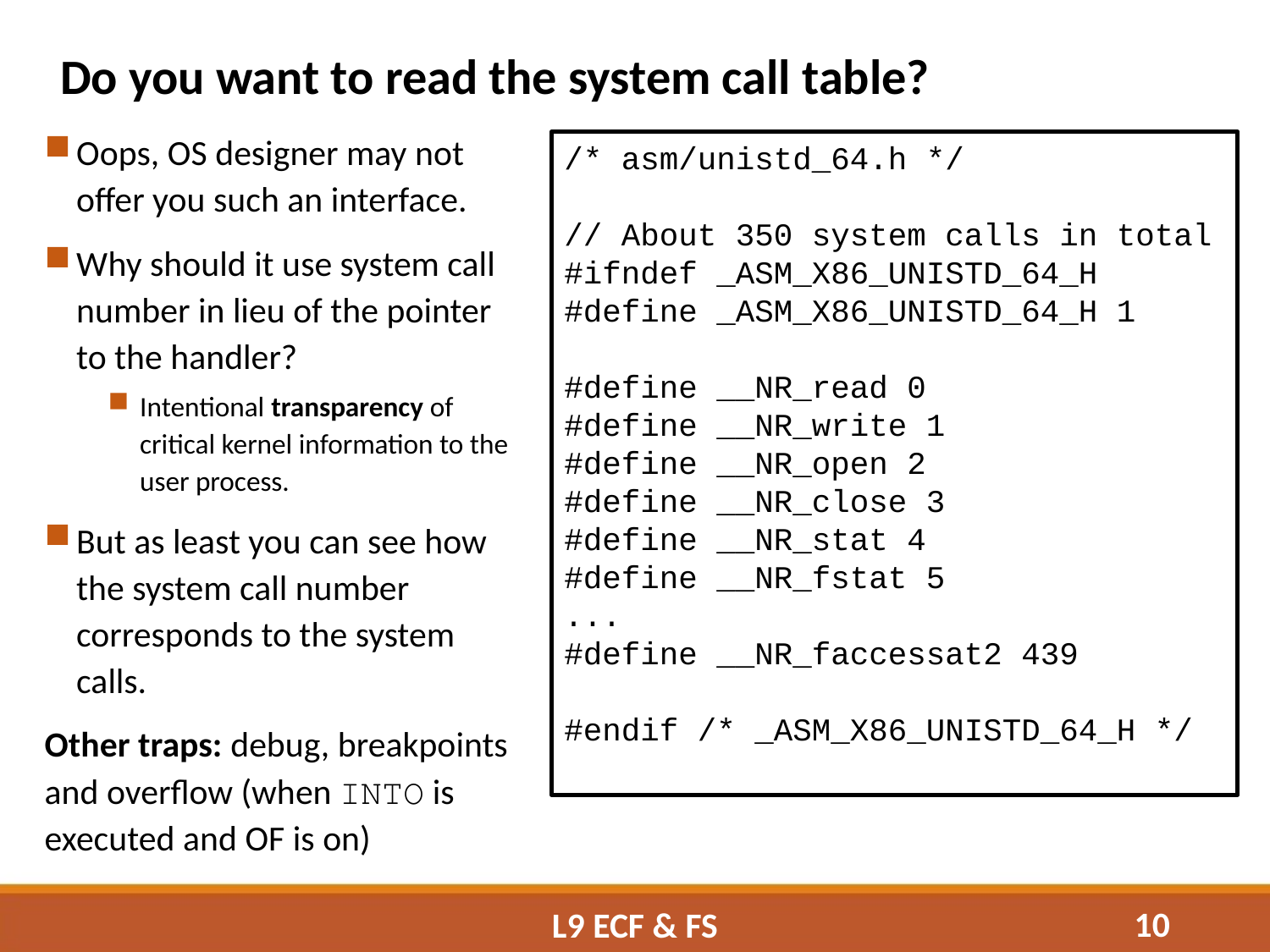

Do you want to read the system call table?
Oops, OS designer may not offer you such an interface.
Why should it use system call number in lieu of the pointer to the handler?
Intentional transparency of critical kernel information to the user process.
But as least you can see how the system call number corresponds to the system calls.
Other traps: debug, breakpoints and overflow (when INTO is executed and OF is on)
/* asm/unistd_64.h */

// About 350 system calls in total
#ifndef _ASM_X86_UNISTD_64_H
#define _ASM_X86_UNISTD_64_H 1

#define __NR_read 0
#define __NR_write 1
#define __NR_open 2
#define __NR_close 3
#define __NR_stat 4
#define __NR_fstat 5
...
#define __NR_faccessat2 439

#endif /* _ASM_X86_UNISTD_64_H */

10
L9 ECF & FS